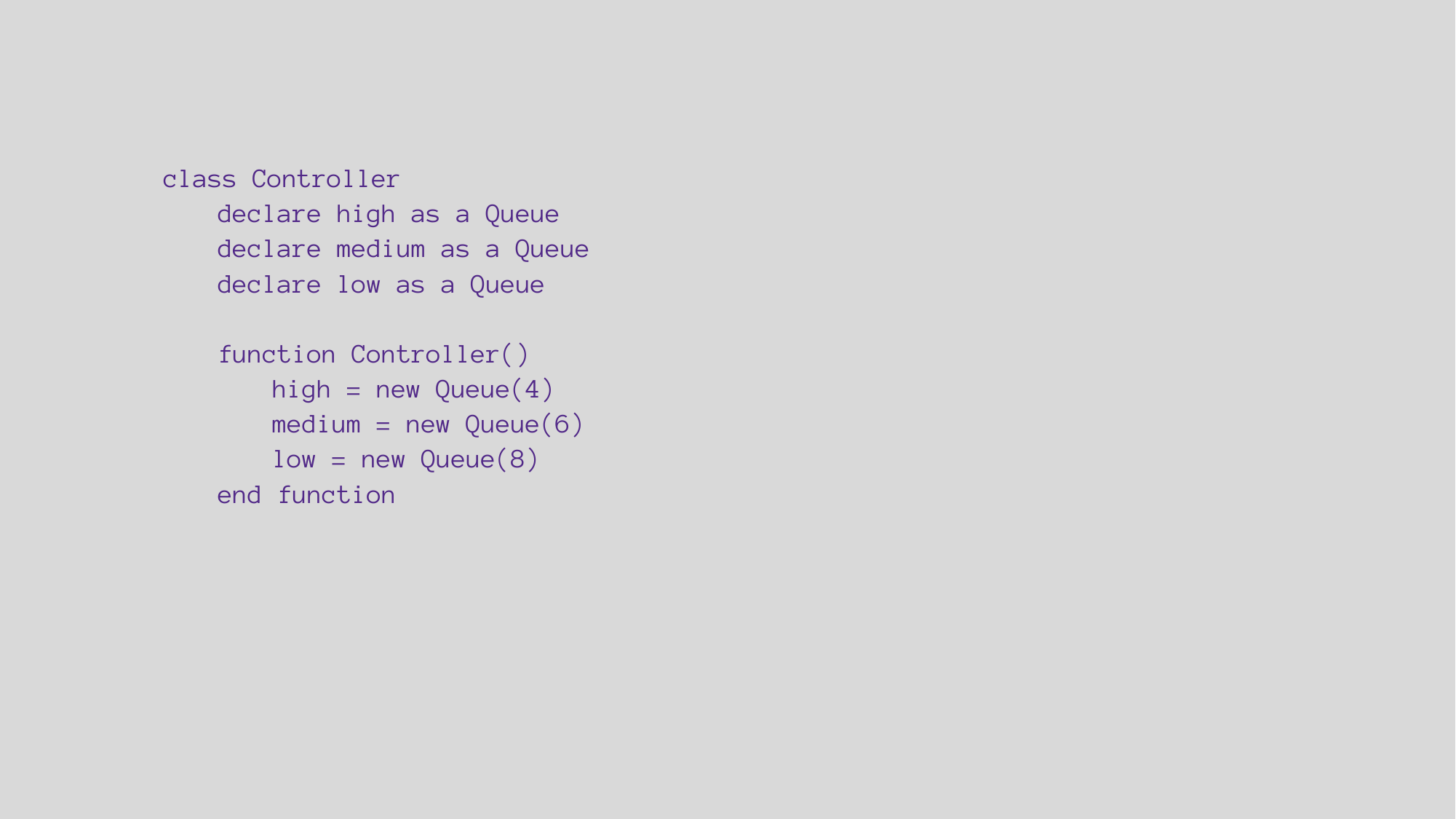

class Controller
declare high as a Queue
declare medium as a Queue
declare low as a Queue

function Controller()
high = new Queue(4)
medium = new Queue(6)
low = new Queue(8)
end function